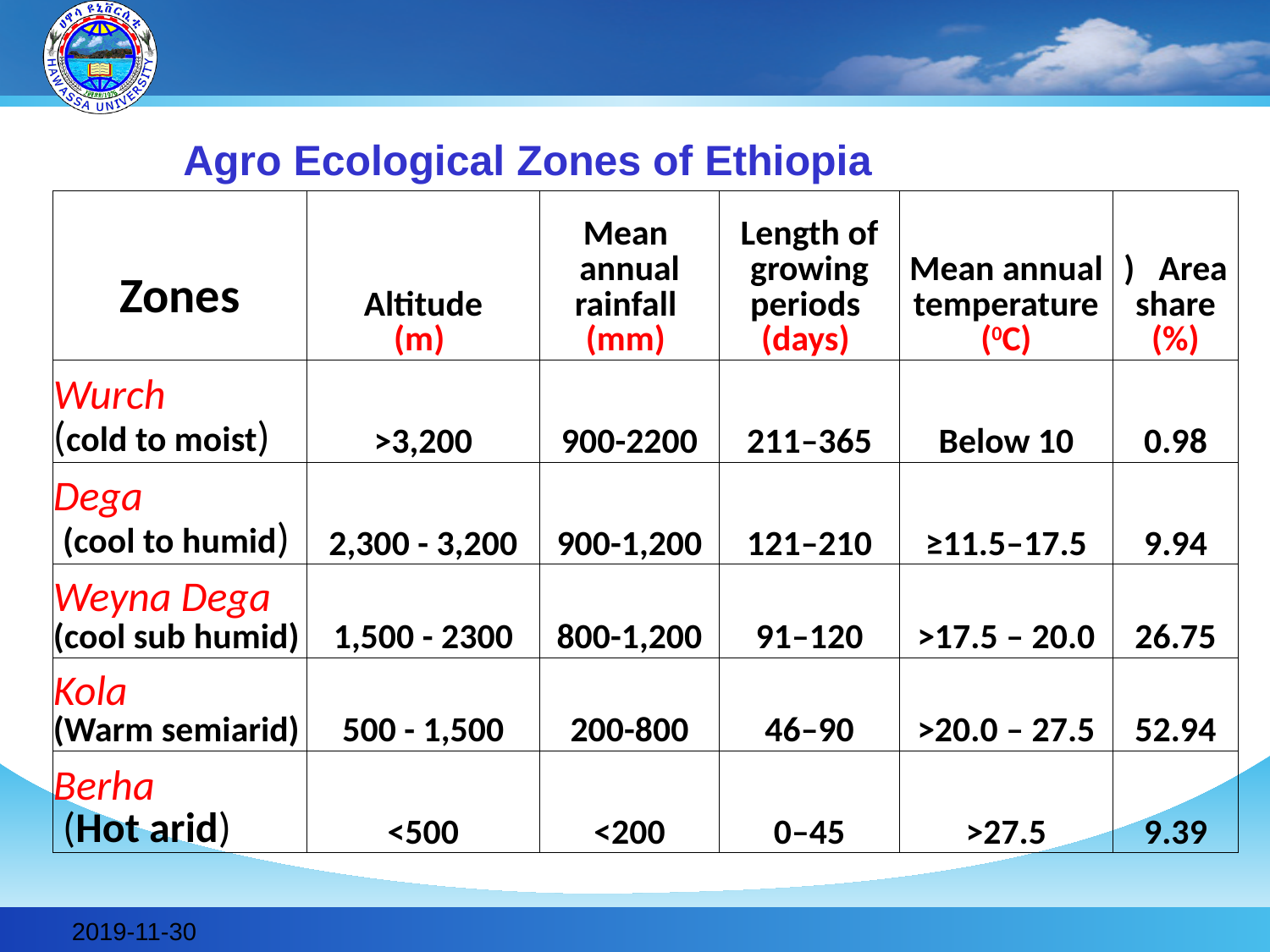

#
 Agro Ecological Zones of Ethiopia
| Zones | Altitude (m) | Mean annual rainfall (mm) | Length of growing periods (days) | Mean annual temperature (0C) | ) Area share (%) |
| --- | --- | --- | --- | --- | --- |
| Wurch (cold to moist) | >3,200 | 900-2200 | 211–365 | Below 10 | 0.98 |
| Dega (cool to humid) | 2,300 - 3,200 | 900-1,200 | 121–210 | ≥11.5–17.5 | 9.94 |
| Weyna Dega (cool sub humid) | 1,500 - 2300 | 800-1,200 | 91–120 | >17.5 – 20.0 | 26.75 |
| Kola (Warm semiarid) | 500 - 1,500 | 200-800 | 46–90 | >20.0 – 27.5 | 52.94 |
| Berha (Hot arid) | <500 | <200 | 0–45 | >27.5 | 9.39 |

2019-11-30